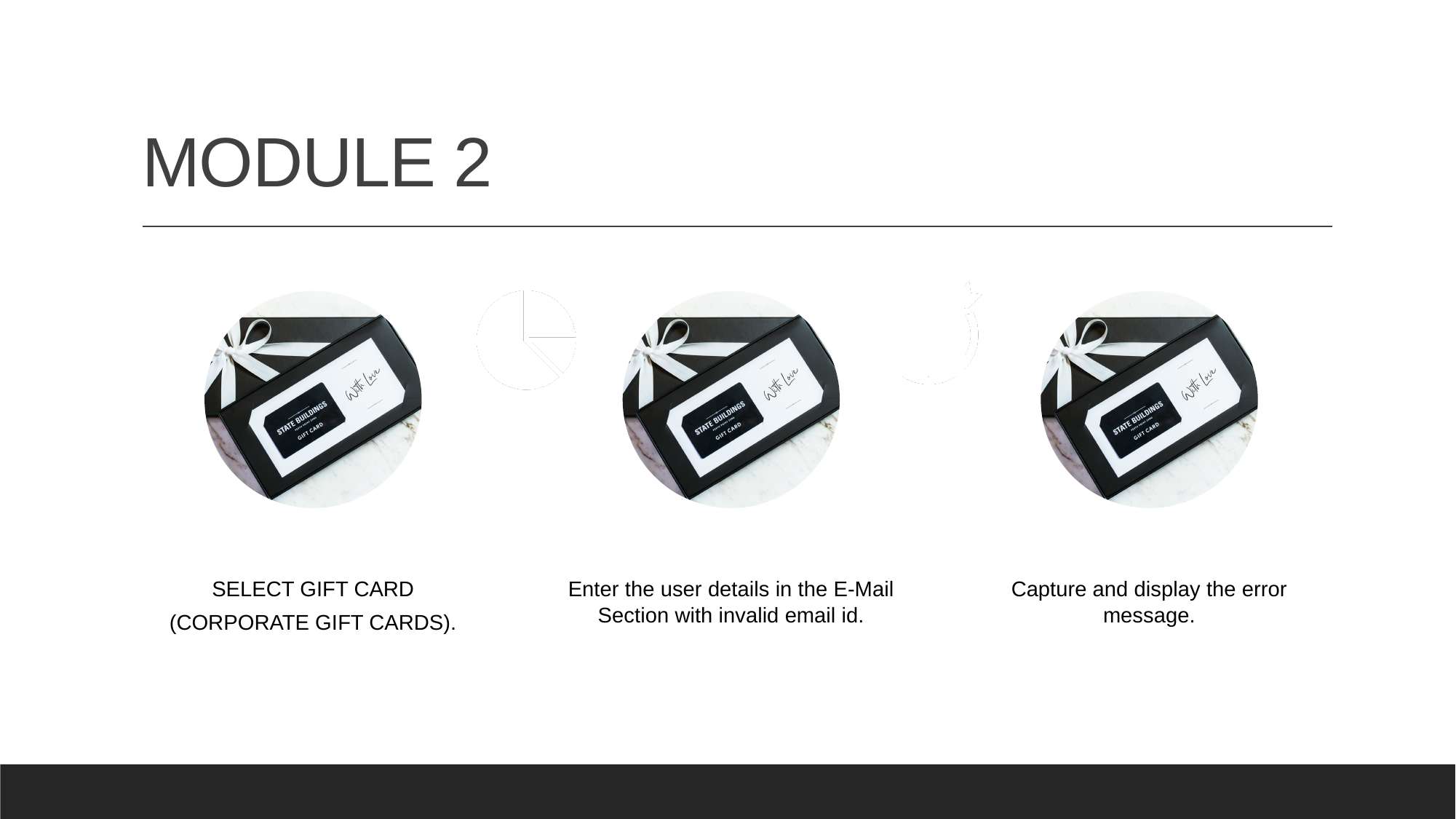

# MODULE 2
Select Gift card
 (Corporate Gift cards).
Enter the user details in the E-Mail Section with invalid email id.
Capture and display the error message.